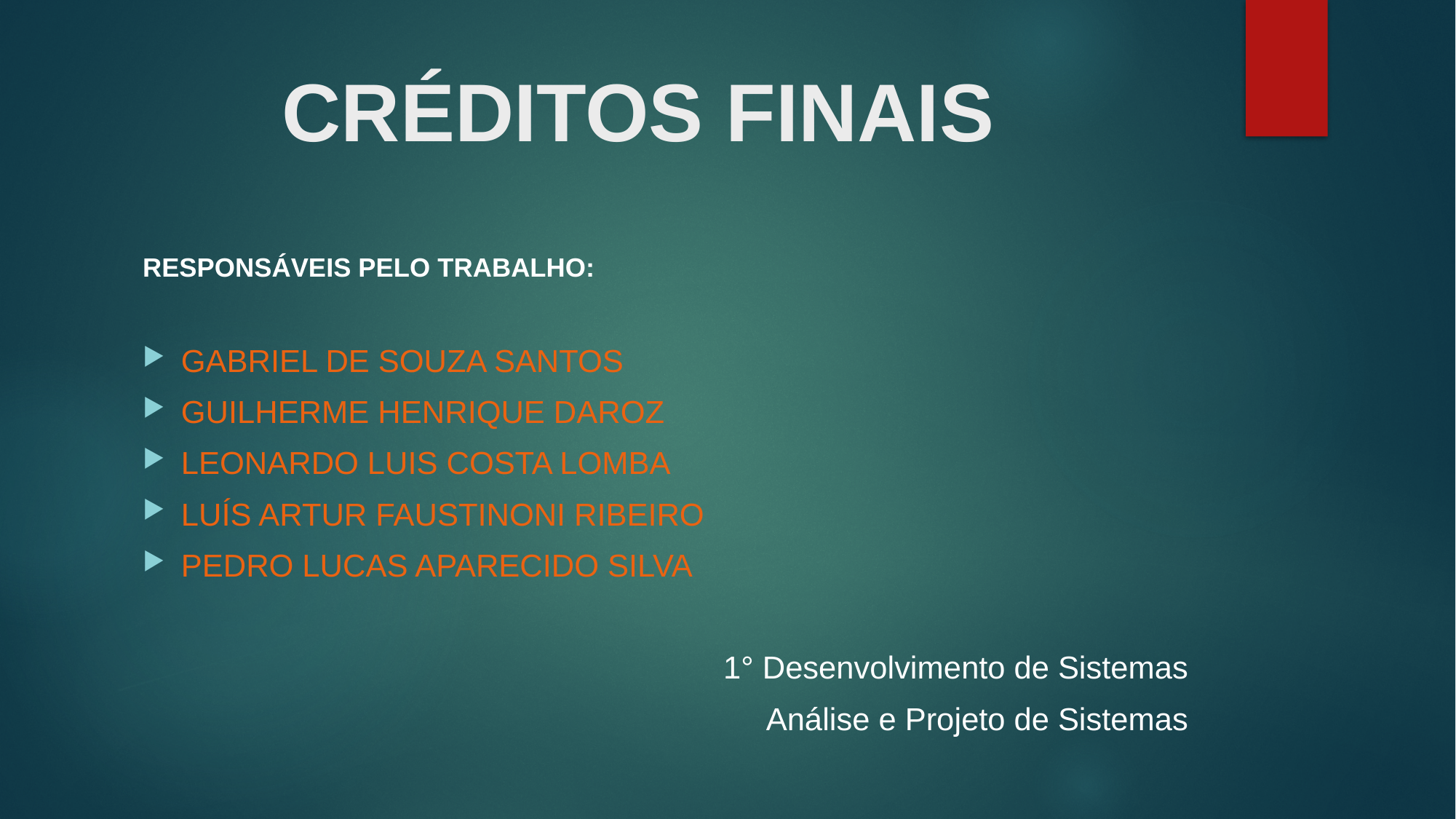

# CRÉDITOS FINAIS
RESPONSÁVEIS PELO TRABALHO:

GABRIEL DE SOUZA SANTOS
GUILHERME HENRIQUE DAROZ
LEONARDO LUIS COSTA LOMBA
LUÍS ARTUR FAUSTINONI RIBEIRO
PEDRO LUCAS APARECIDO SILVA

1° Desenvolvimento de Sistemas
Análise e Projeto de Sistemas